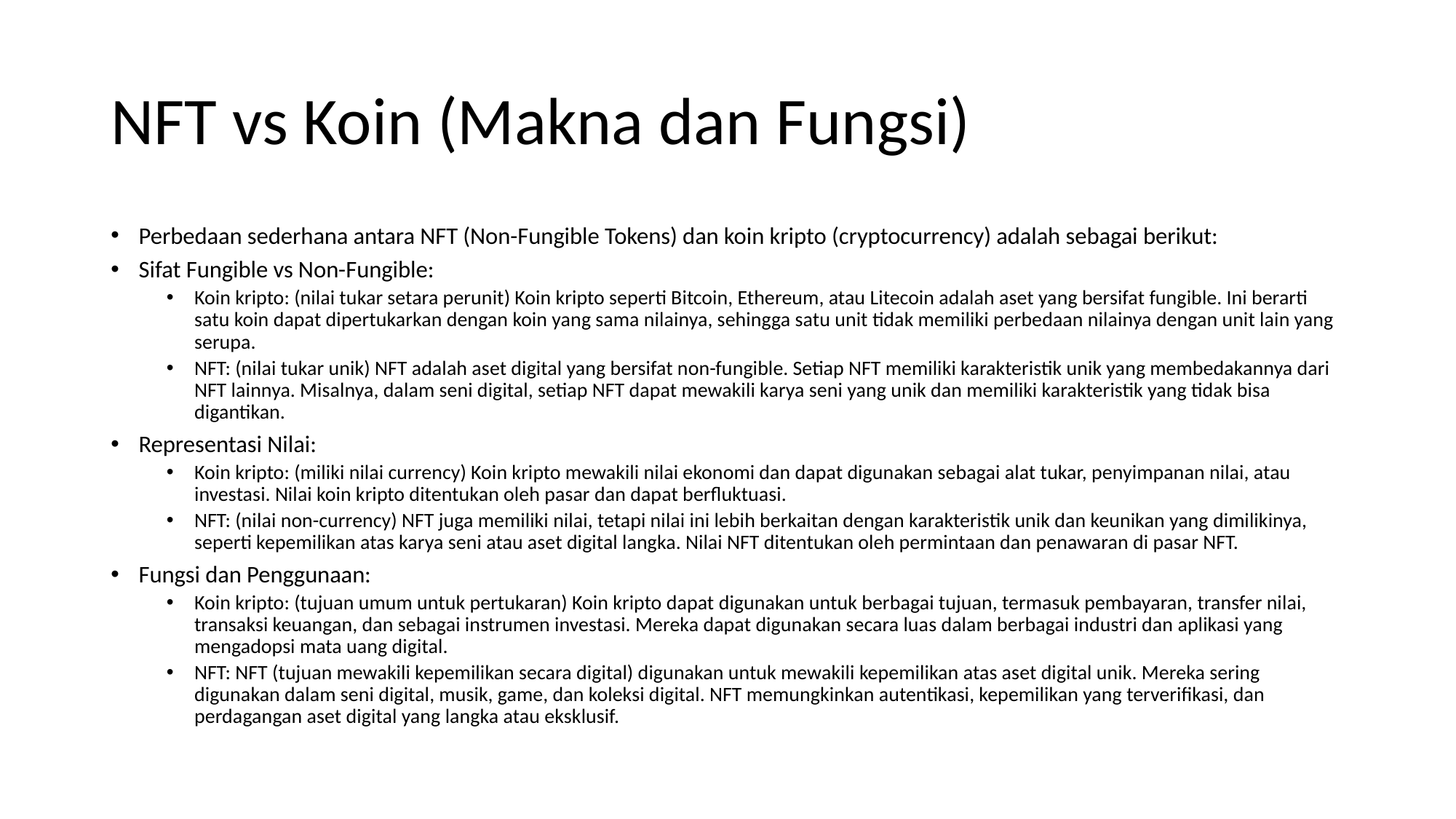

# NFT vs Koin (Makna dan Fungsi)
Perbedaan sederhana antara NFT (Non-Fungible Tokens) dan koin kripto (cryptocurrency) adalah sebagai berikut:
Sifat Fungible vs Non-Fungible:
Koin kripto: (nilai tukar setara perunit) Koin kripto seperti Bitcoin, Ethereum, atau Litecoin adalah aset yang bersifat fungible. Ini berarti satu koin dapat dipertukarkan dengan koin yang sama nilainya, sehingga satu unit tidak memiliki perbedaan nilainya dengan unit lain yang serupa.
NFT: (nilai tukar unik) NFT adalah aset digital yang bersifat non-fungible. Setiap NFT memiliki karakteristik unik yang membedakannya dari NFT lainnya. Misalnya, dalam seni digital, setiap NFT dapat mewakili karya seni yang unik dan memiliki karakteristik yang tidak bisa digantikan.
Representasi Nilai:
Koin kripto: (miliki nilai currency) Koin kripto mewakili nilai ekonomi dan dapat digunakan sebagai alat tukar, penyimpanan nilai, atau investasi. Nilai koin kripto ditentukan oleh pasar dan dapat berfluktuasi.
NFT: (nilai non-currency) NFT juga memiliki nilai, tetapi nilai ini lebih berkaitan dengan karakteristik unik dan keunikan yang dimilikinya, seperti kepemilikan atas karya seni atau aset digital langka. Nilai NFT ditentukan oleh permintaan dan penawaran di pasar NFT.
Fungsi dan Penggunaan:
Koin kripto: (tujuan umum untuk pertukaran) Koin kripto dapat digunakan untuk berbagai tujuan, termasuk pembayaran, transfer nilai, transaksi keuangan, dan sebagai instrumen investasi. Mereka dapat digunakan secara luas dalam berbagai industri dan aplikasi yang mengadopsi mata uang digital.
NFT: NFT (tujuan mewakili kepemilikan secara digital) digunakan untuk mewakili kepemilikan atas aset digital unik. Mereka sering digunakan dalam seni digital, musik, game, dan koleksi digital. NFT memungkinkan autentikasi, kepemilikan yang terverifikasi, dan perdagangan aset digital yang langka atau eksklusif.